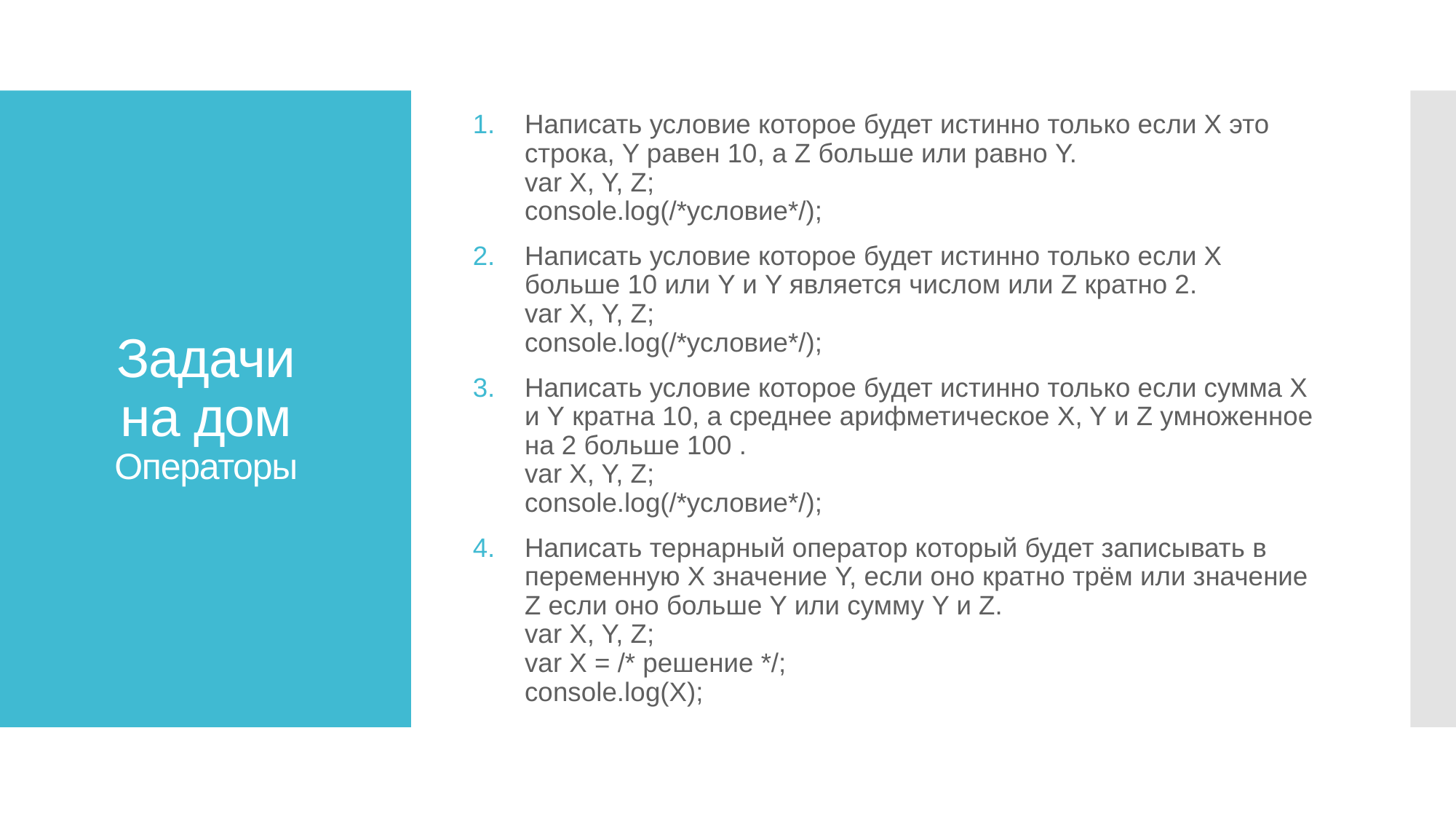

Написать условие которое будет истинно только если X это строка, Y равен 10, а Z больше или равно Y.
var X, Y, Z;
console.log(/*условие*/);
Написать условие которое будет истинно только если X больше 10 или Y и Y является числом или Z кратно 2.
var X, Y, Z;
console.log(/*условие*/);
Написать условие которое будет истинно только если сумма X и Y кратна 10, а среднее арифметическое X, Y и Z умноженное на 2 больше 100 .
var X, Y, Z;
console.log(/*условие*/);
Написать тернарный оператор который будет записывать в переменную X значение Y, если оно кратно трём или значение Z если оно больше Y или сумму Y и Z.
var X, Y, Z;
var X = /* решение */;
console.log(X);
# Задачи на дом Операторы